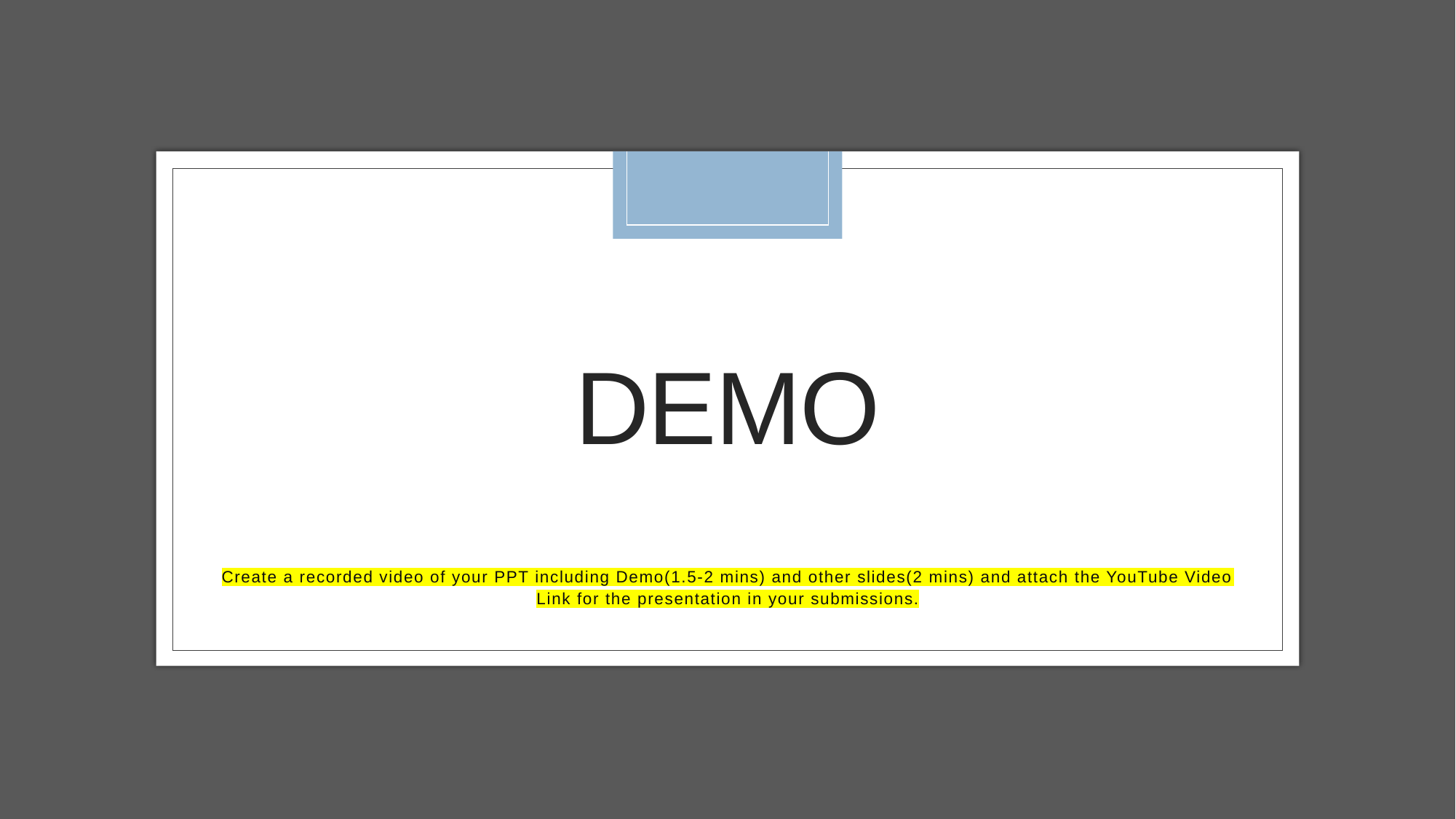

# Demo
Create a recorded video of your PPT including Demo(1.5-2 mins) and other slides(2 mins) and attach the YouTube Video Link for the presentation in your submissions.